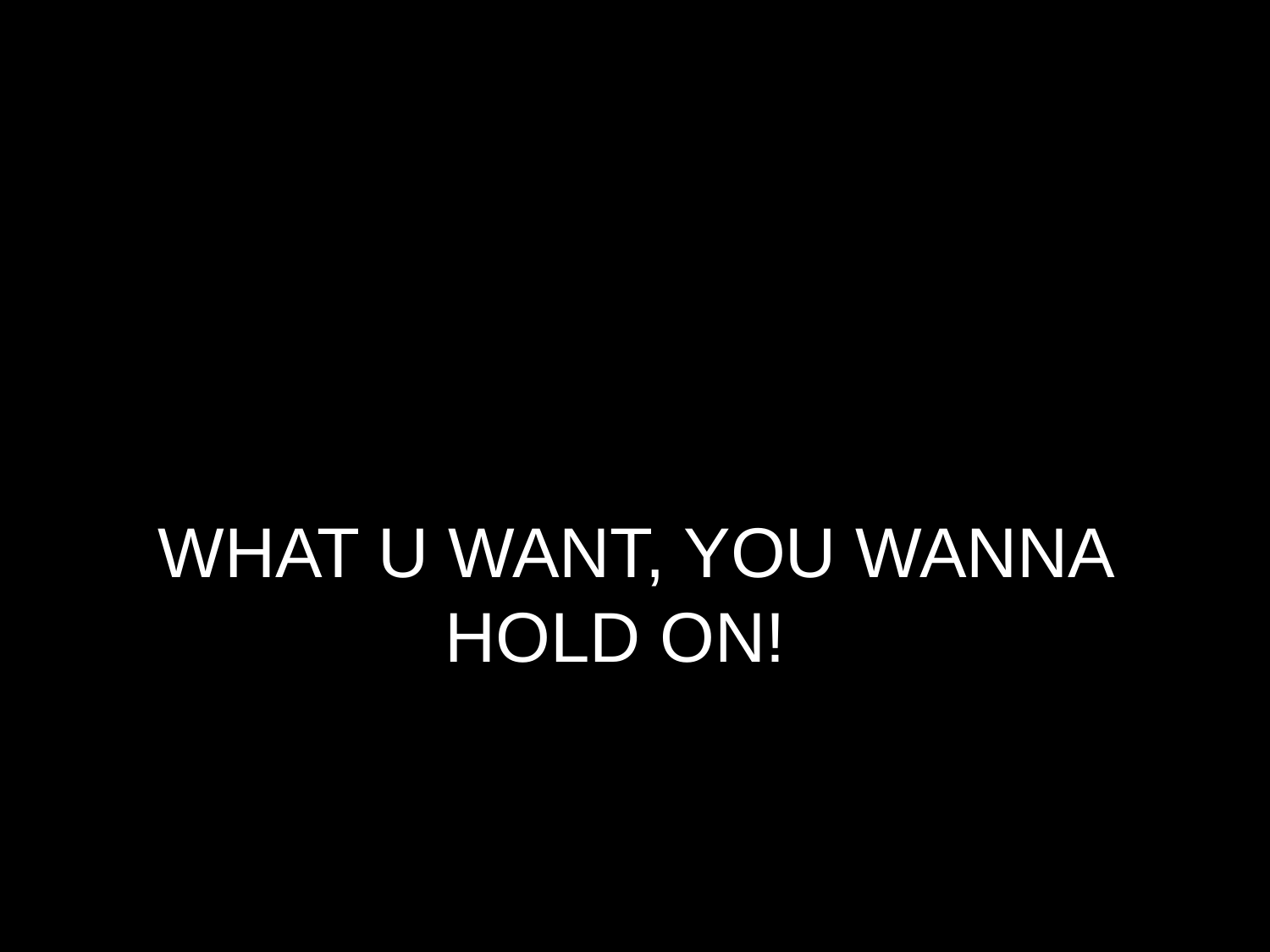

# WHAT U WANT, YOU WANNA HOLD ON!